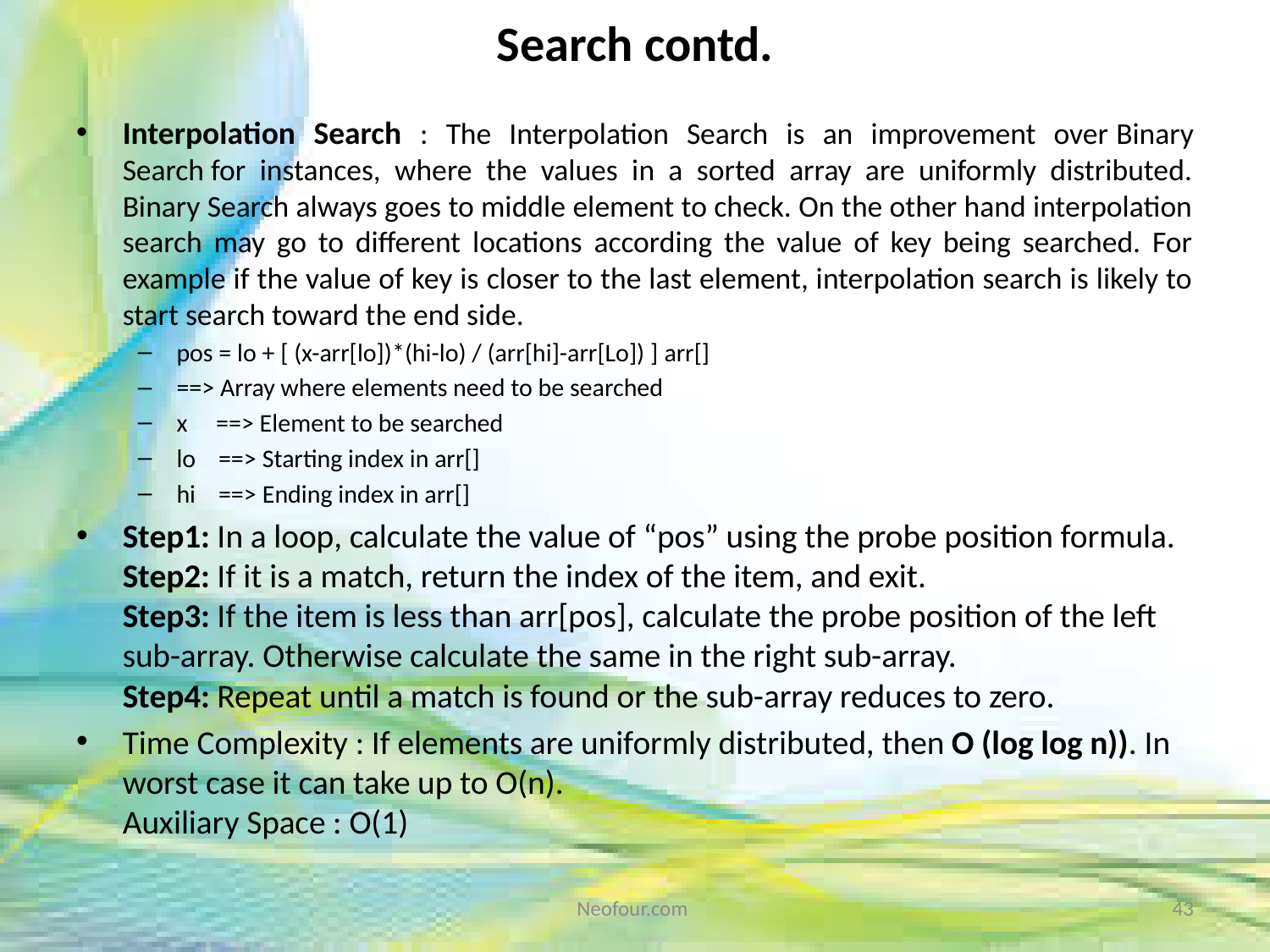

# Search contd.
Interpolation Search : The Interpolation Search is an improvement over Binary Search for instances, where the values in a sorted array are uniformly distributed. Binary Search always goes to middle element to check. On the other hand interpolation search may go to different locations according the value of key being searched. For example if the value of key is closer to the last element, interpolation search is likely to start search toward the end side.
pos = lo + [ (x-arr[lo])*(hi-lo) / (arr[hi]-arr[Lo]) ] arr[]
==> Array where elements need to be searched
x     ==> Element to be searched
lo    ==> Starting index in arr[]
hi    ==> Ending index in arr[]
Step1: In a loop, calculate the value of “pos” using the probe position formula.
Step2: If it is a match, return the index of the item, and exit.
Step3: If the item is less than arr[pos], calculate the probe position of the left sub-array. Otherwise calculate the same in the right sub-array.
Step4: Repeat until a match is found or the sub-array reduces to zero.
Time Complexity : If elements are uniformly distributed, then O (log log n)). In worst case it can take up to O(n).
Auxiliary Space : O(1)

Neofour.com
43